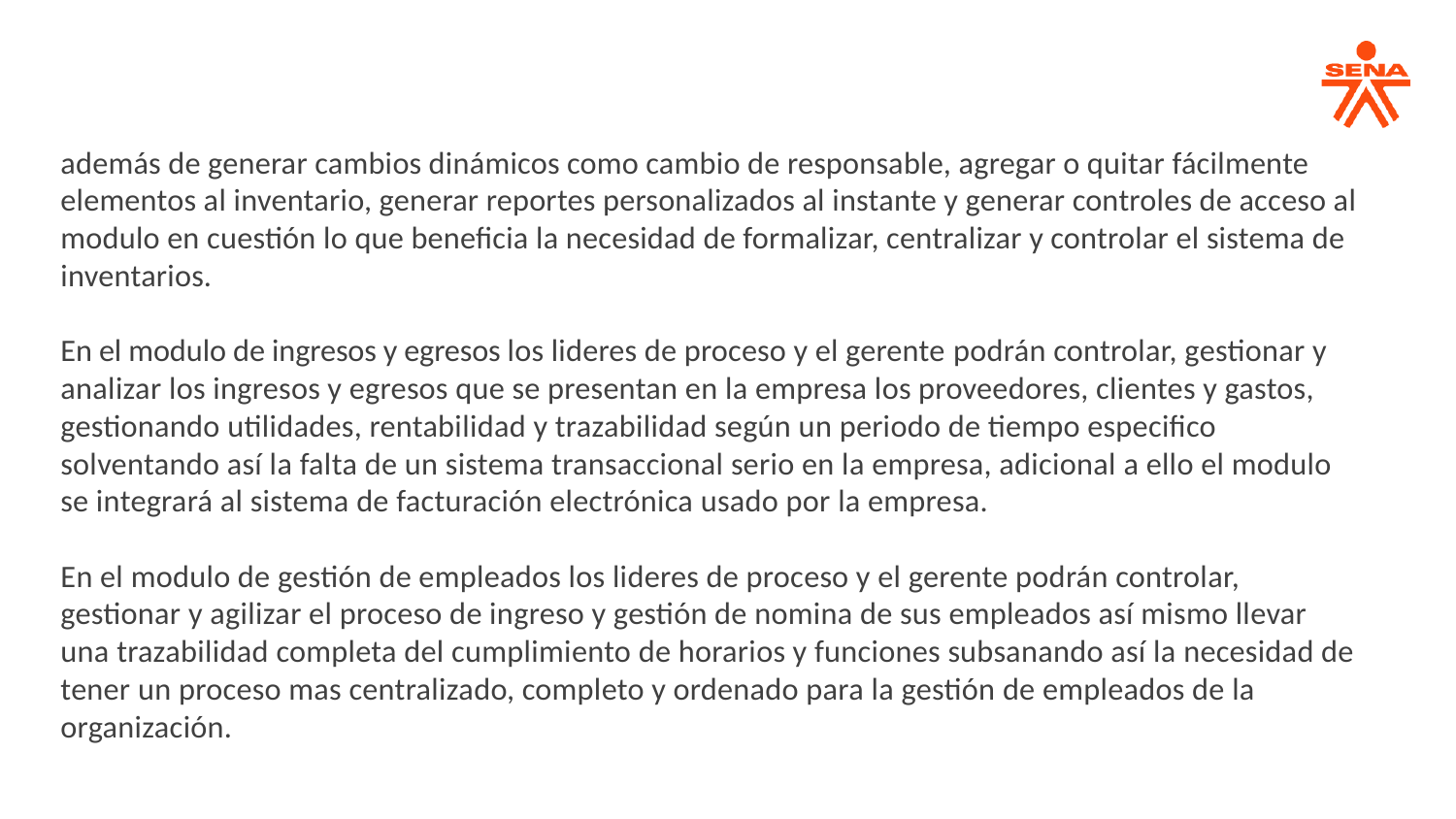

además de generar cambios dinámicos como cambio de responsable, agregar o quitar fácilmente elementos al inventario, generar reportes personalizados al instante y generar controles de acceso al modulo en cuestión lo que beneficia la necesidad de formalizar, centralizar y controlar el sistema de inventarios.

En el modulo de ingresos y egresos los lideres de proceso y el gerente podrán controlar, gestionar y analizar los ingresos y egresos que se presentan en la empresa los proveedores, clientes y gastos, gestionando utilidades, rentabilidad y trazabilidad según un periodo de tiempo especifico solventando así la falta de un sistema transaccional serio en la empresa, adicional a ello el modulo se integrará al sistema de facturación electrónica usado por la empresa.

En el modulo de gestión de empleados los lideres de proceso y el gerente podrán controlar, gestionar y agilizar el proceso de ingreso y gestión de nomina de sus empleados así mismo llevar una trazabilidad completa del cumplimiento de horarios y funciones subsanando así la necesidad de tener un proceso mas centralizado, completo y ordenado para la gestión de empleados de la organización.